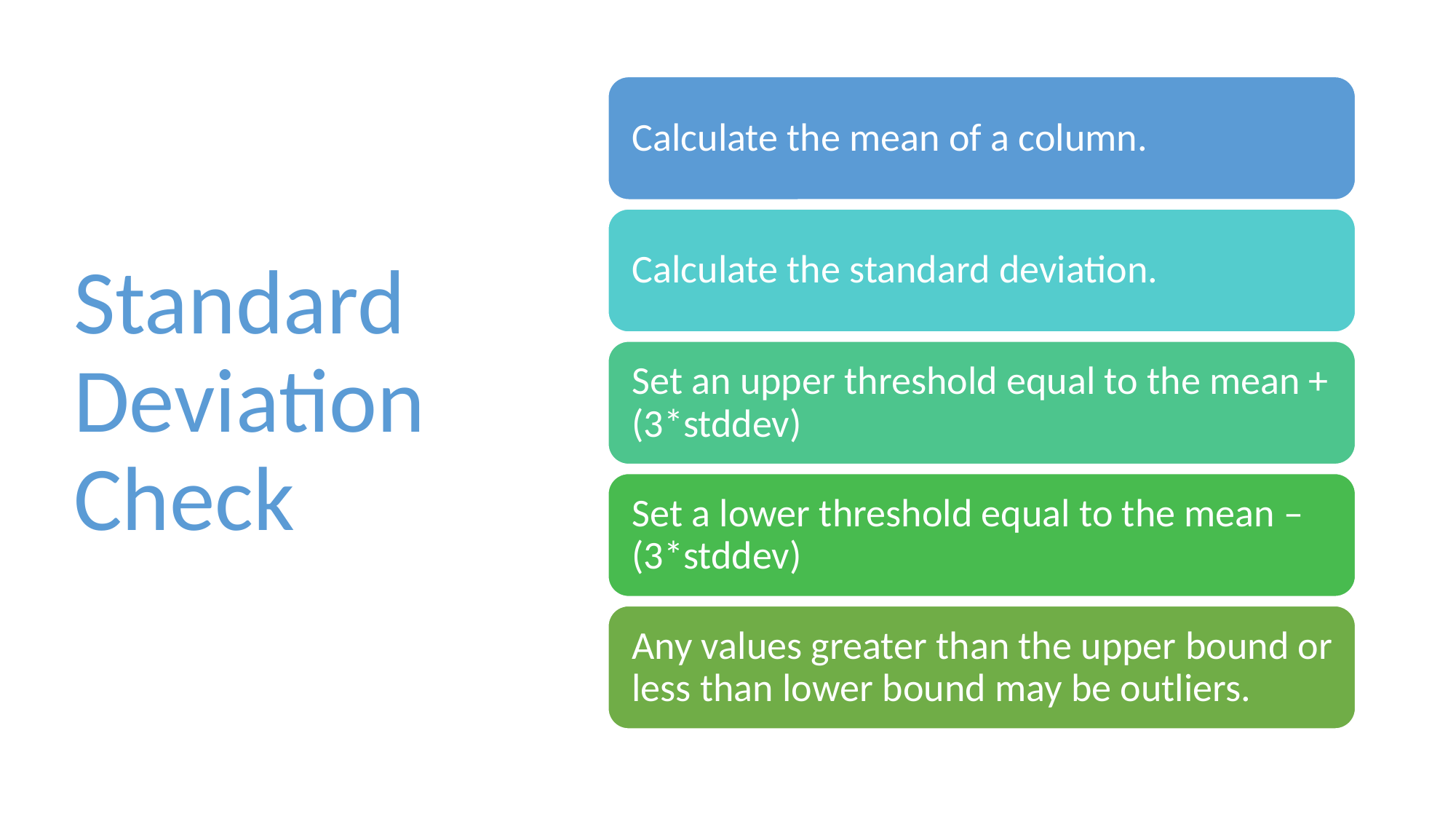

# Standard Deviation Check
Calculate the mean of a column.
Calculate the standard deviation.
Set an upper threshold equal to the mean + (3*stddev)
Set a lower threshold equal to the mean – (3*stddev)
Any values greater than the upper bound or less than lower bound may be outliers.